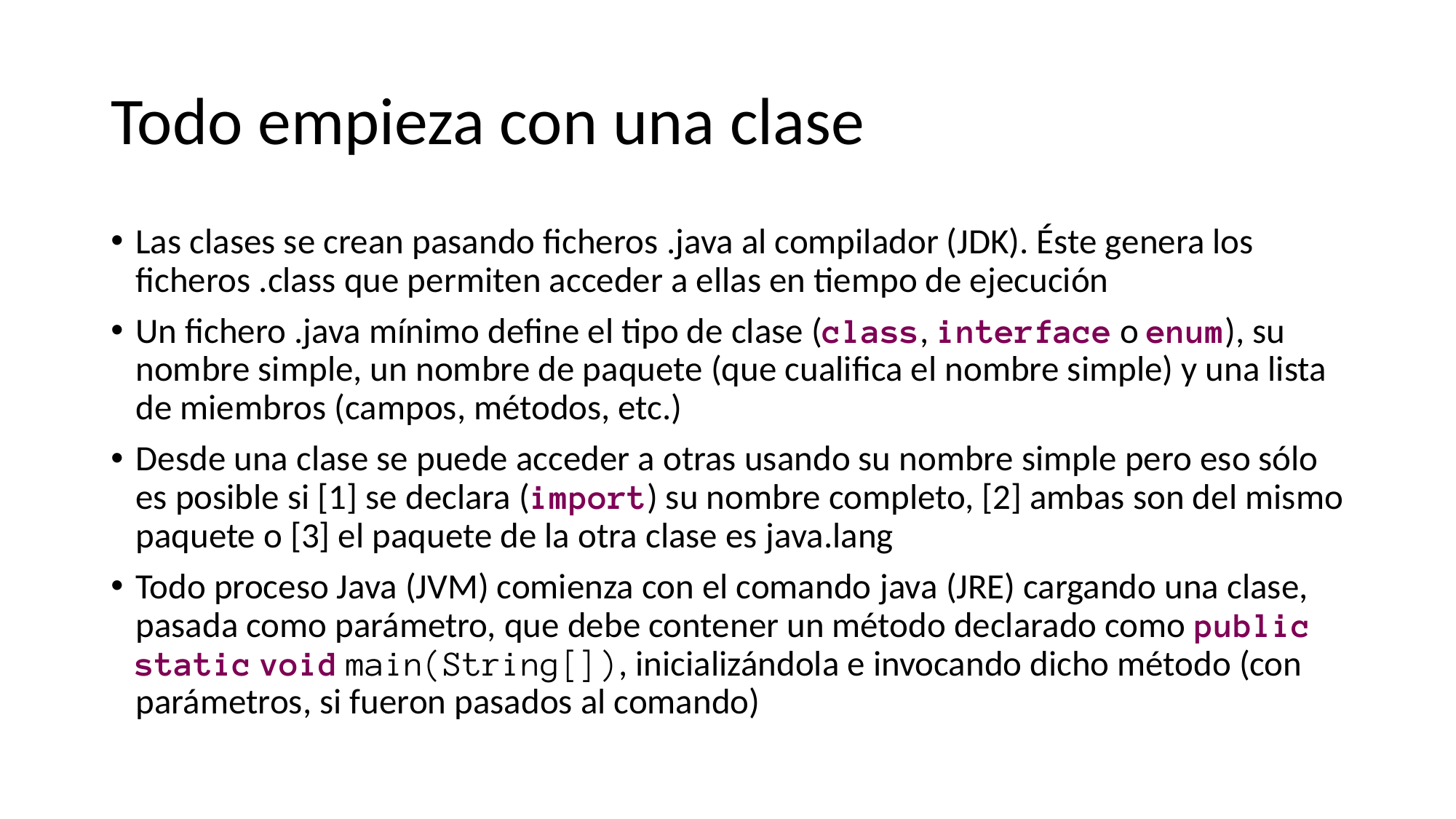

# Todo empieza con una clase
Las clases se crean pasando ficheros .java al compilador (JDK). Éste genera los ficheros .class que permiten acceder a ellas en tiempo de ejecución
Un fichero .java mínimo define el tipo de clase (class, interface o enum), su nombre simple, un nombre de paquete (que cualifica el nombre simple) y una lista de miembros (campos, métodos, etc.)
Desde una clase se puede acceder a otras usando su nombre simple pero eso sólo es posible si [1] se declara (import) su nombre completo, [2] ambas son del mismo paquete o [3] el paquete de la otra clase es java.lang
Todo proceso Java (JVM) comienza con el comando java (JRE) cargando una clase, pasada como parámetro, que debe contener un método declarado como public static void main(String[]), inicializándola e invocando dicho método (con parámetros, si fueron pasados al comando)